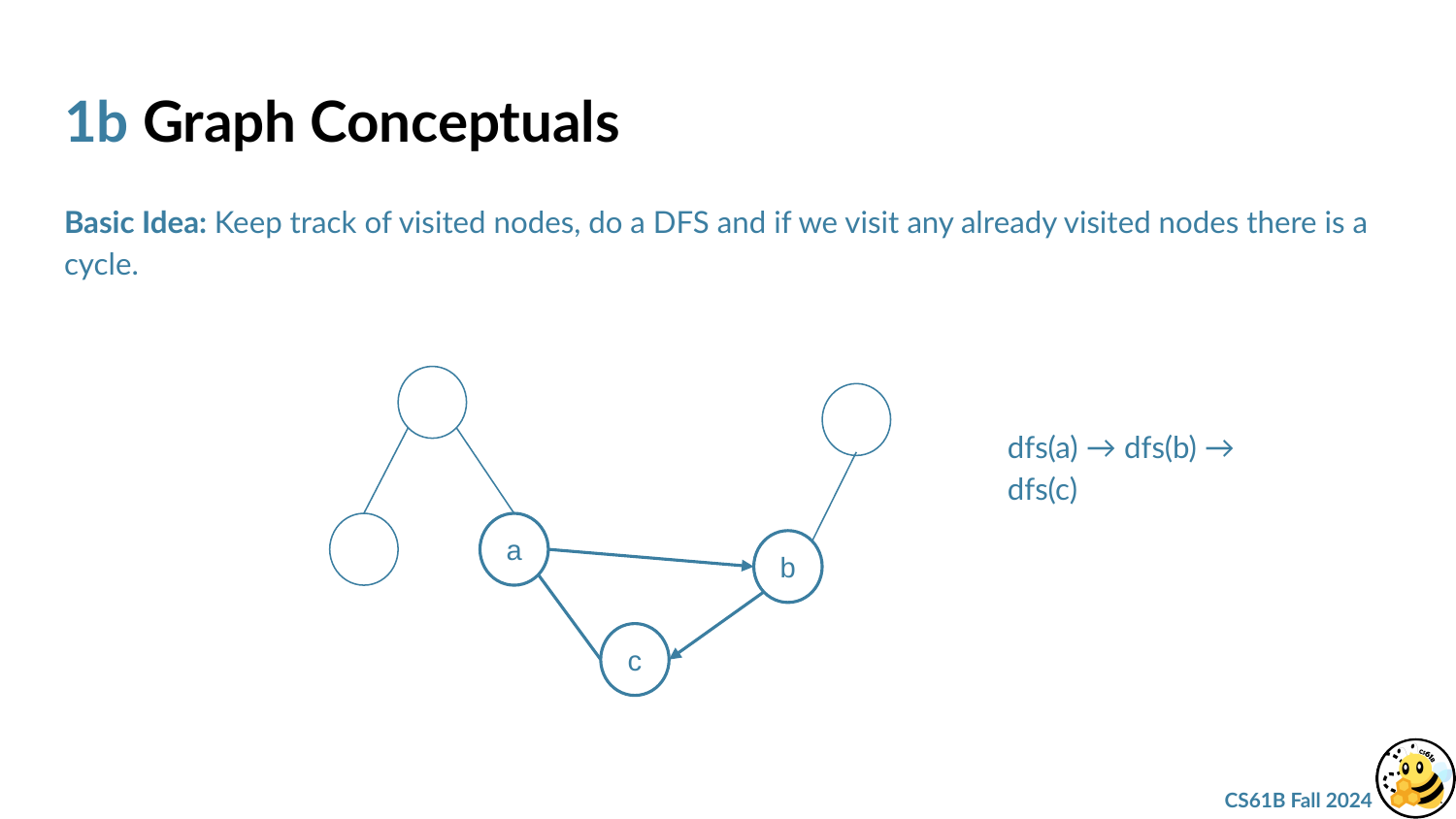

# 1b Graph Conceptuals
Basic Idea: Keep track of visited nodes, do a DFS and if we visit any already visited nodes there is a cycle.

dfs(a) → dfs(b) → dfs(c)

a
b
c